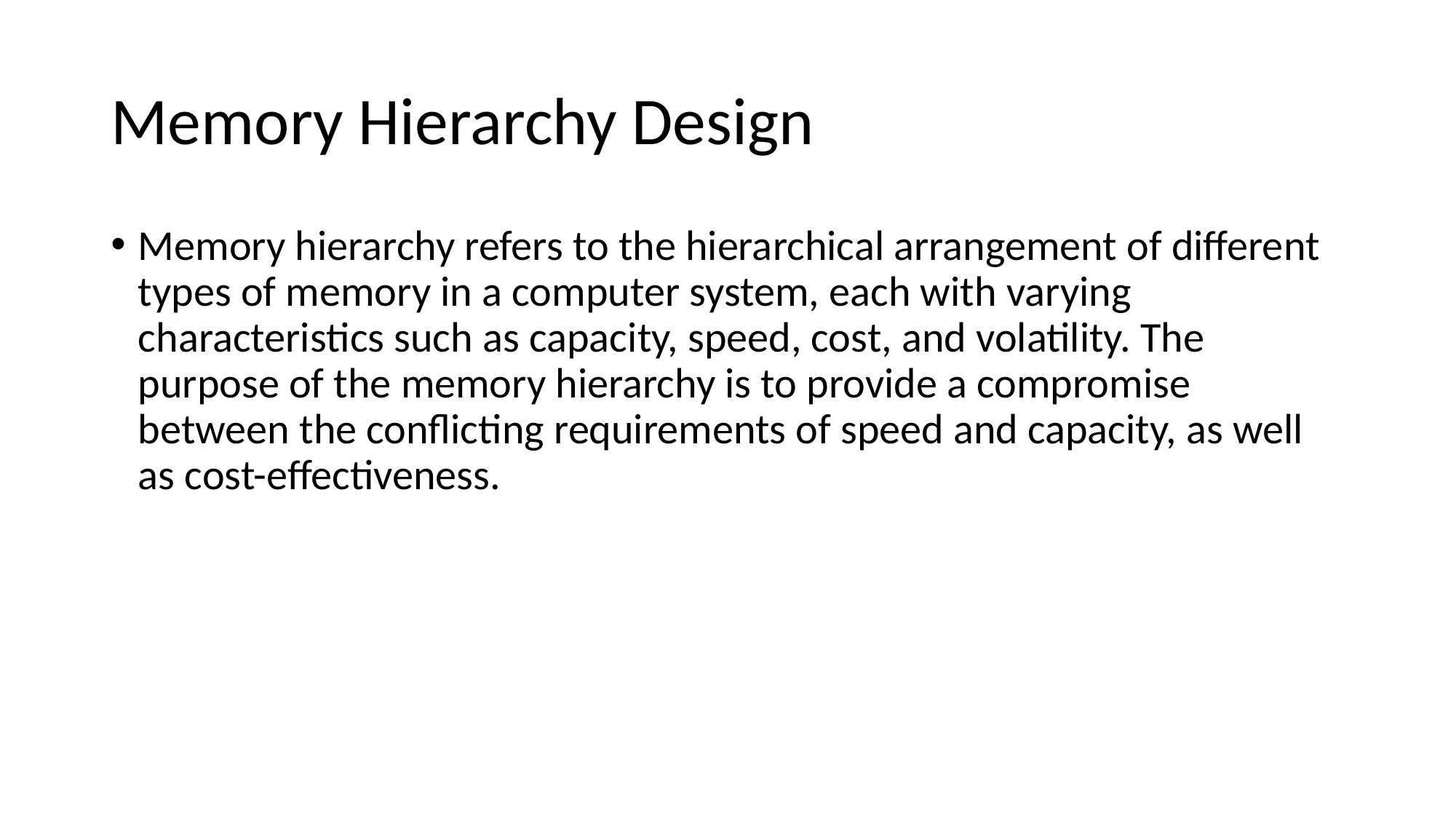

# Memory Hierarchy Design
Memory hierarchy refers to the hierarchical arrangement of different types of memory in a computer system, each with varying characteristics such as capacity, speed, cost, and volatility. The purpose of the memory hierarchy is to provide a compromise between the conflicting requirements of speed and capacity, as well as cost-effectiveness.